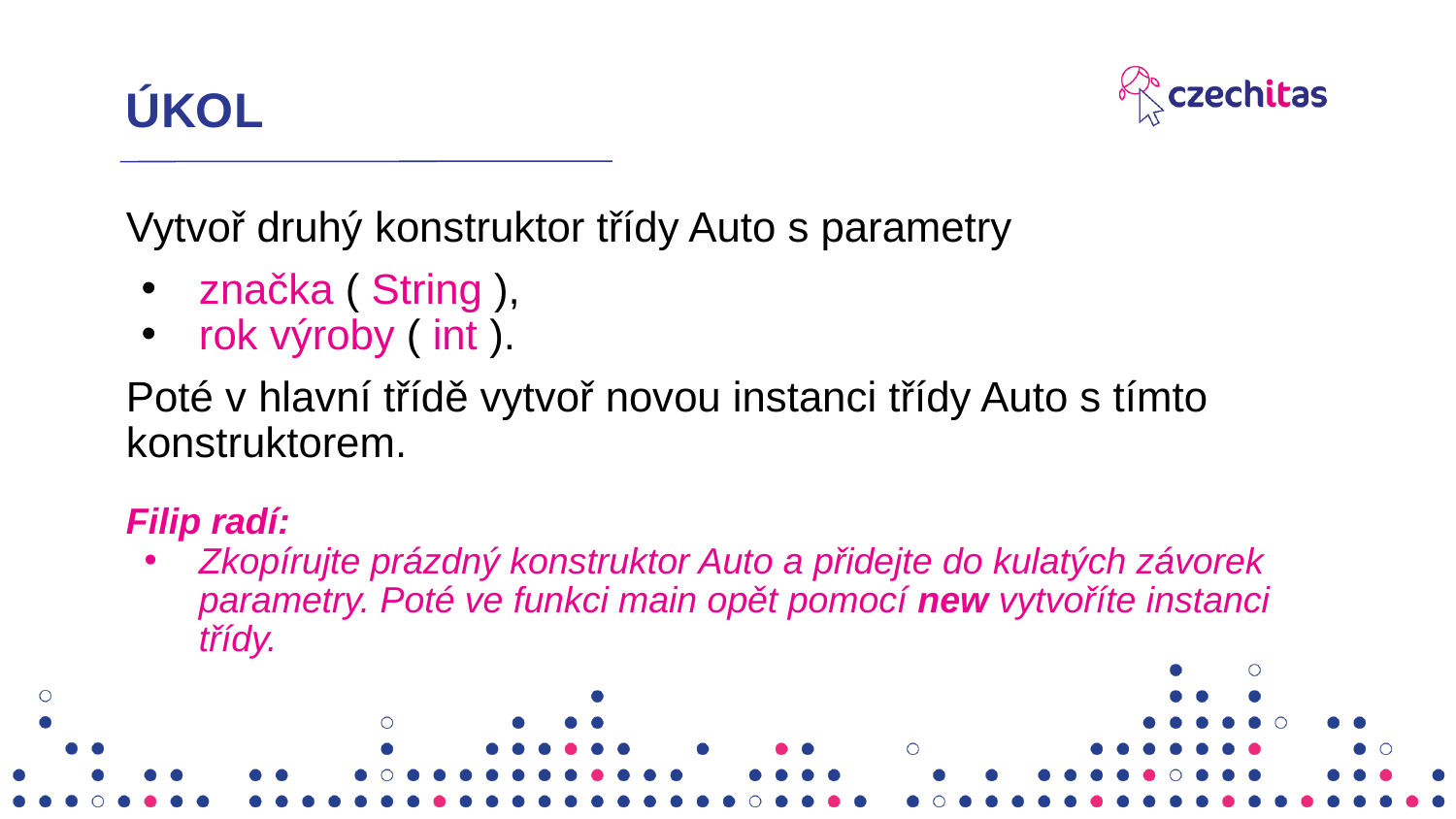

# ÚKOL

Vytvoř druhý konstruktor třídy Auto s parametry
značka ( String ),
rok výroby ( int ).
Poté v hlavní třídě vytvoř novou instanci třídy Auto s tímto konstruktorem.

Filip radí:
Zkopírujte prázdný konstruktor Auto a přidejte do kulatých závorek parametry. Poté ve funkci main opět pomocí new vytvoříte instanci třídy.